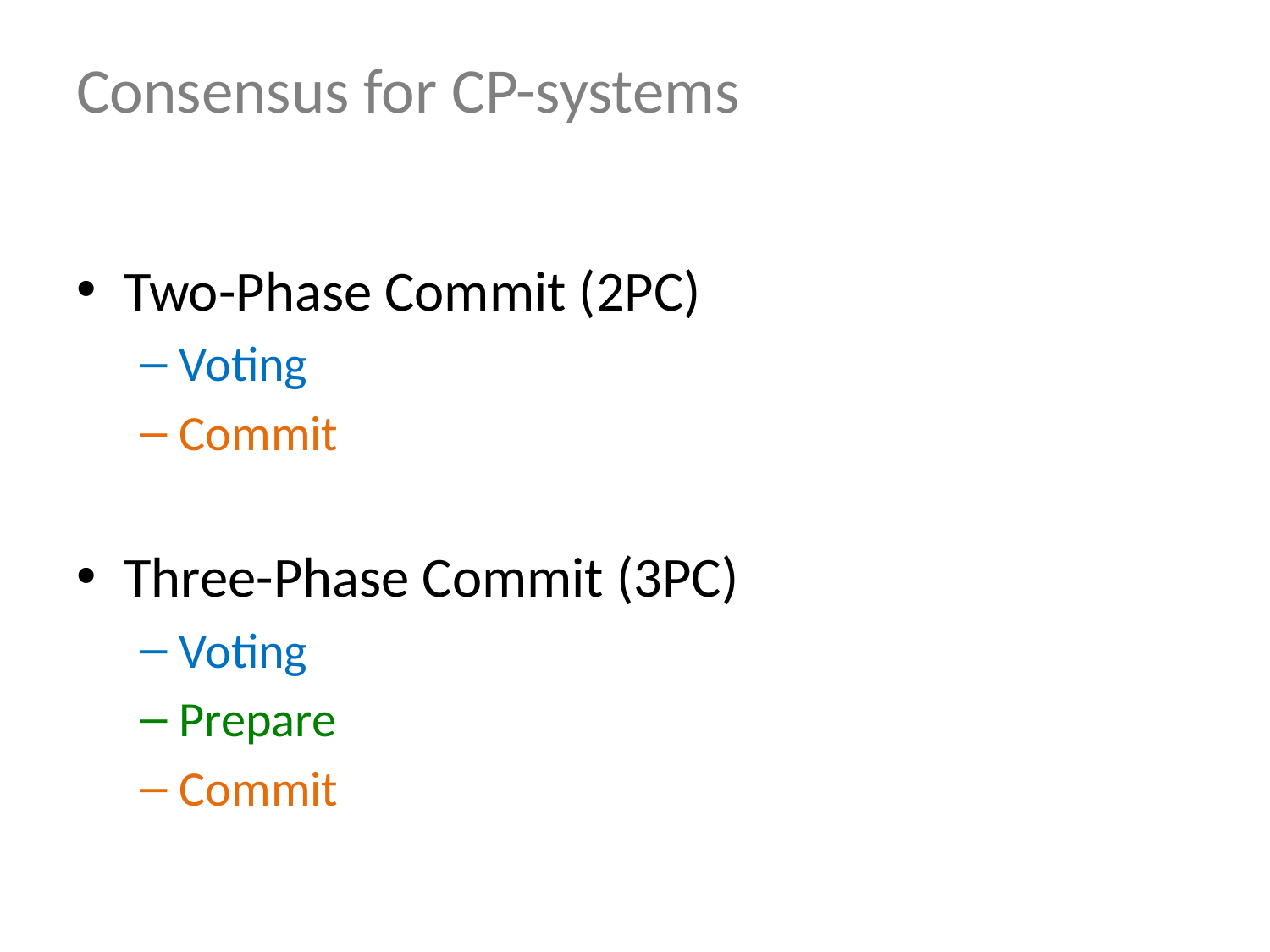

# Consensus for CP-systems

Two-Phase Commit (2PC)
Voting
Commit

Three-Phase Commit (3PC)
Voting
Prepare
Commit